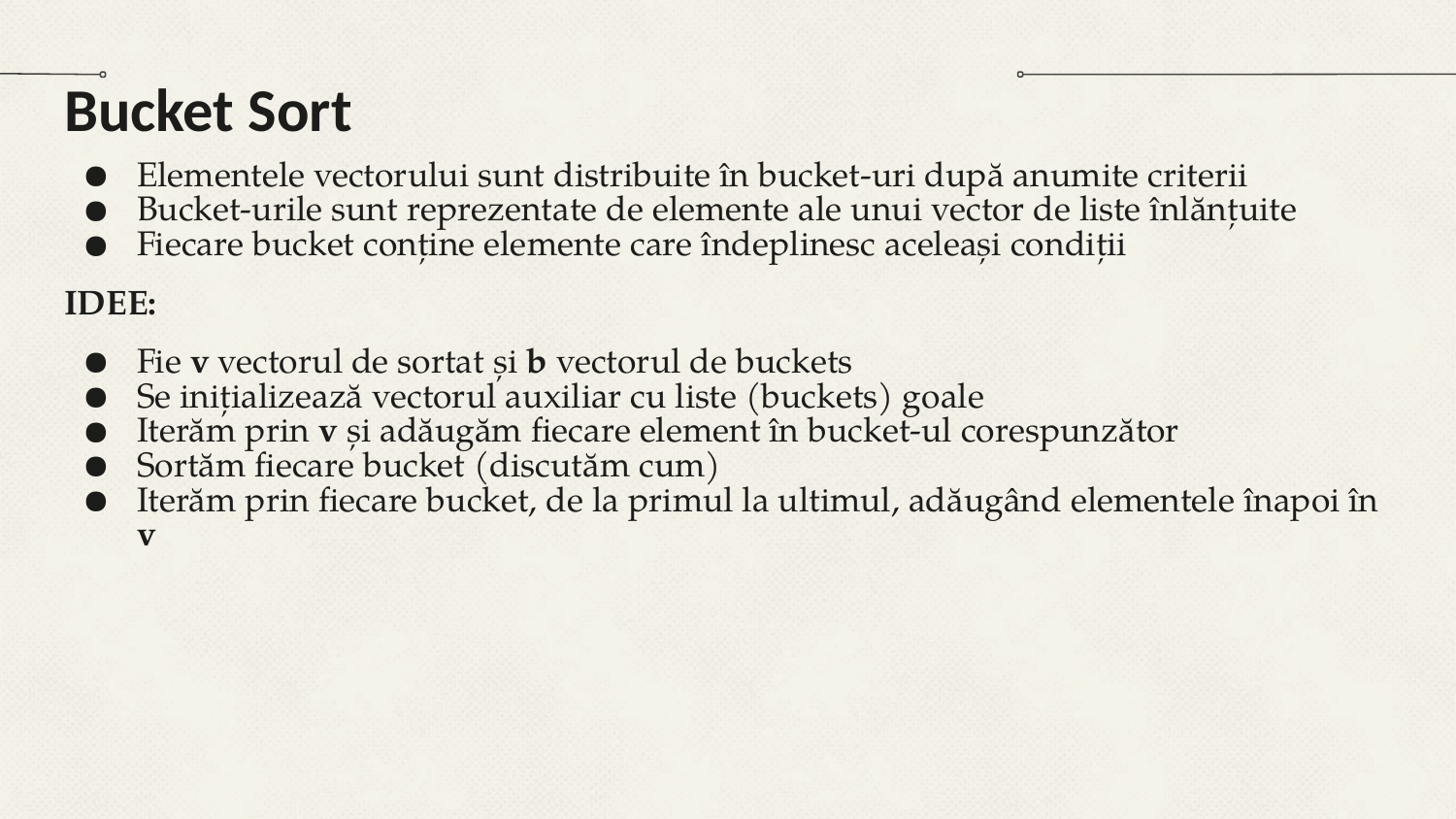

# Bucket Sort
Elementele vectorului sunt distribuite în bucket-uri după anumite criterii
Bucket-urile sunt reprezentate de elemente ale unui vector de liste înlănțuite
Fiecare bucket conține elemente care îndeplinesc aceleași condiții
IDEE:
Fie v vectorul de sortat și b vectorul de buckets
Se inițializează vectorul auxiliar cu liste (buckets) goale
Iterăm prin v și adăugăm fiecare element în bucket-ul corespunzător
Sortăm fiecare bucket (discutăm cum)
Iterăm prin fiecare bucket, de la primul la ultimul, adăugând elementele înapoi în v